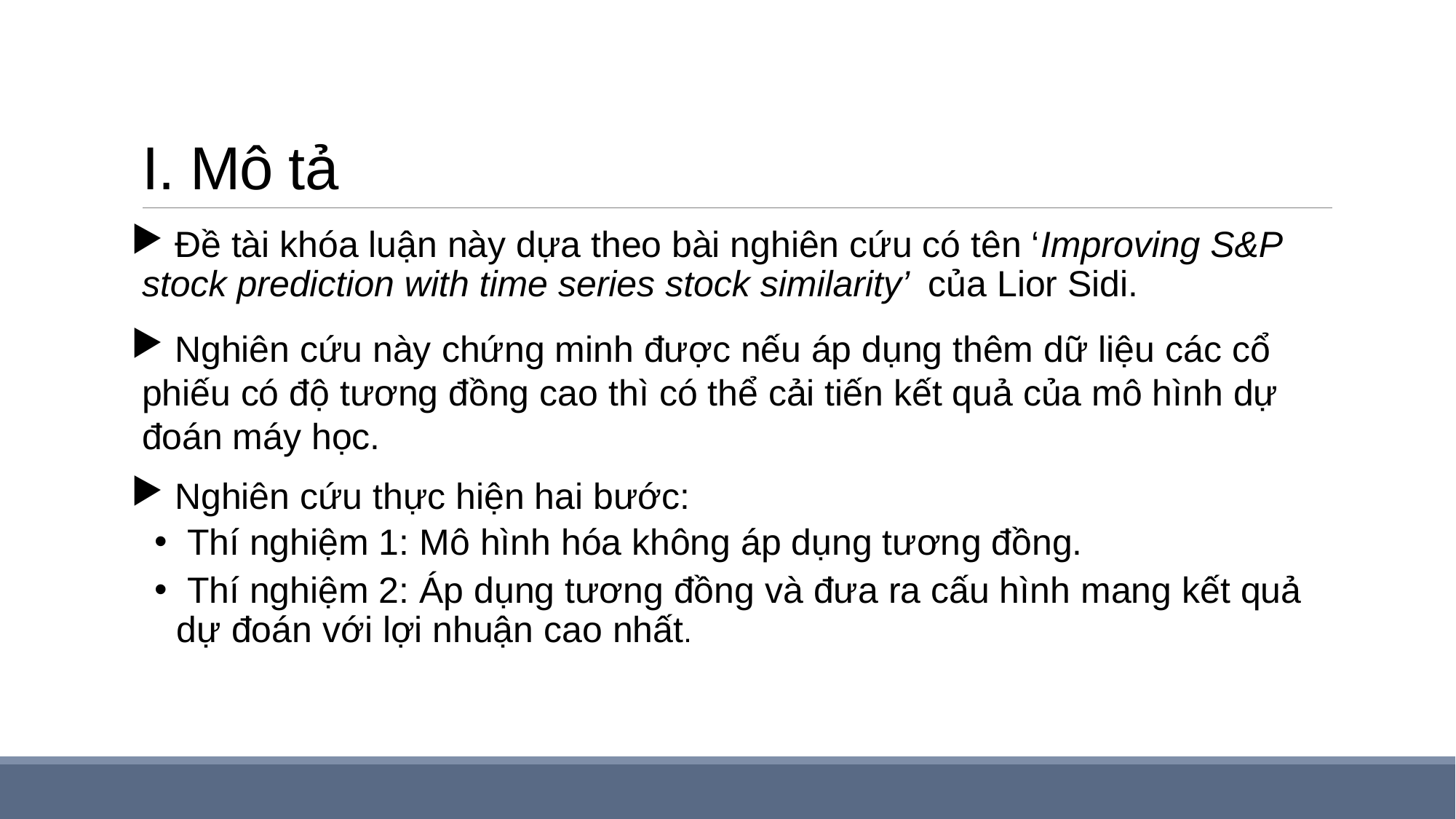

# I. Mô tả
 Đề tài khóa luận này dựa theo bài nghiên cứu có tên ‘Improving S&P stock prediction with time series stock similarity’  của Lior Sidi.
 Nghiên cứu này chứng minh được nếu áp dụng thêm dữ liệu các cổ phiếu có độ tương đồng cao thì có thể cải tiến kết quả của mô hình dự đoán máy học.
 Nghiên cứu thực hiện hai bước:
 Thí nghiệm 1: Mô hình hóa không áp dụng tương đồng.
 Thí nghiệm 2: Áp dụng tương đồng và đưa ra cấu hình mang kết quả dự đoán với lợi nhuận cao nhất.